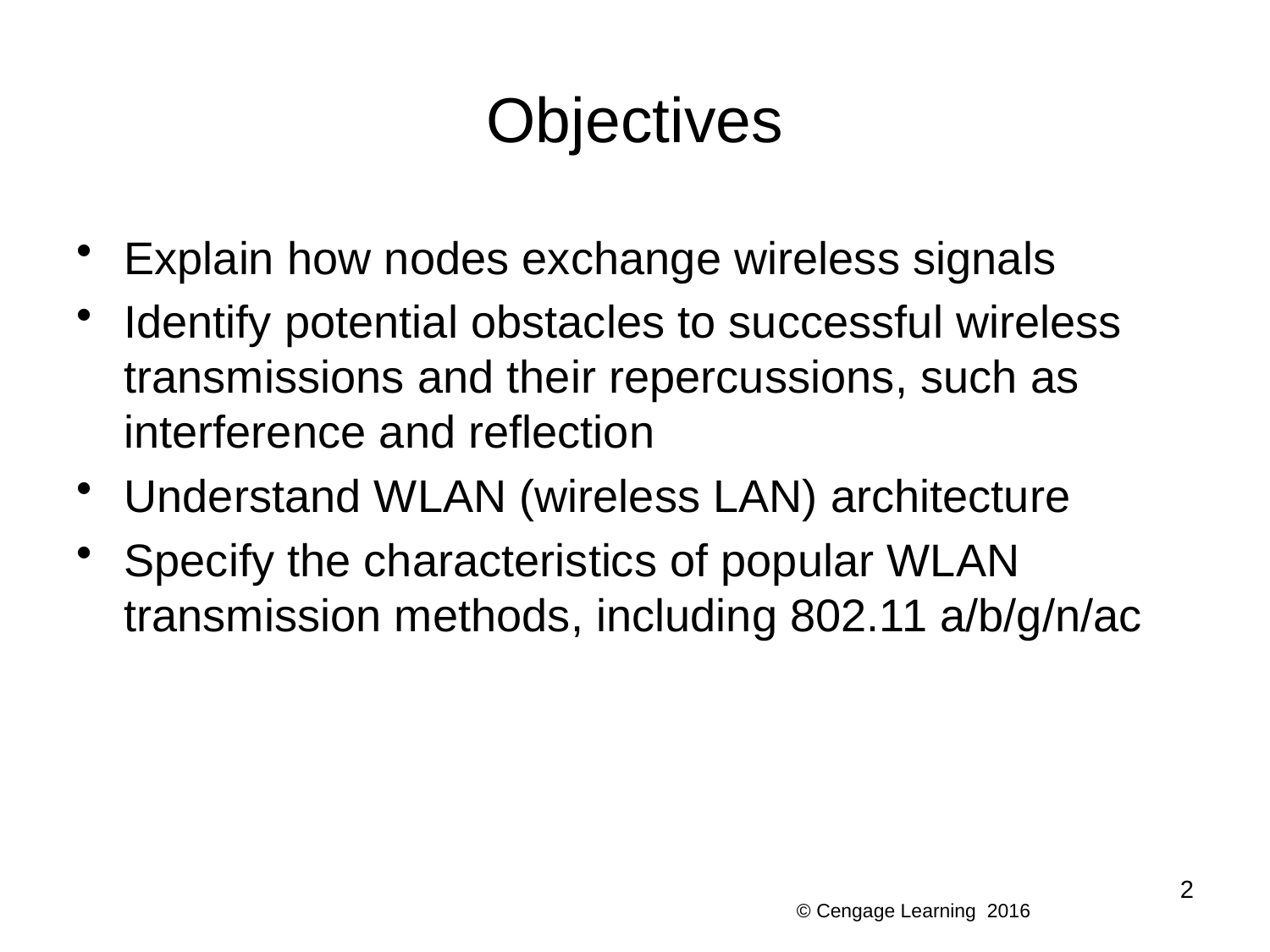

# Objectives
Explain how nodes exchange wireless signals
Identify potential obstacles to successful wireless transmissions and their repercussions, such as interference and reflection
Understand WLAN (wireless LAN) architecture
Specify the characteristics of popular WLAN transmission methods, including 802.11 a/b/g/n/ac

2